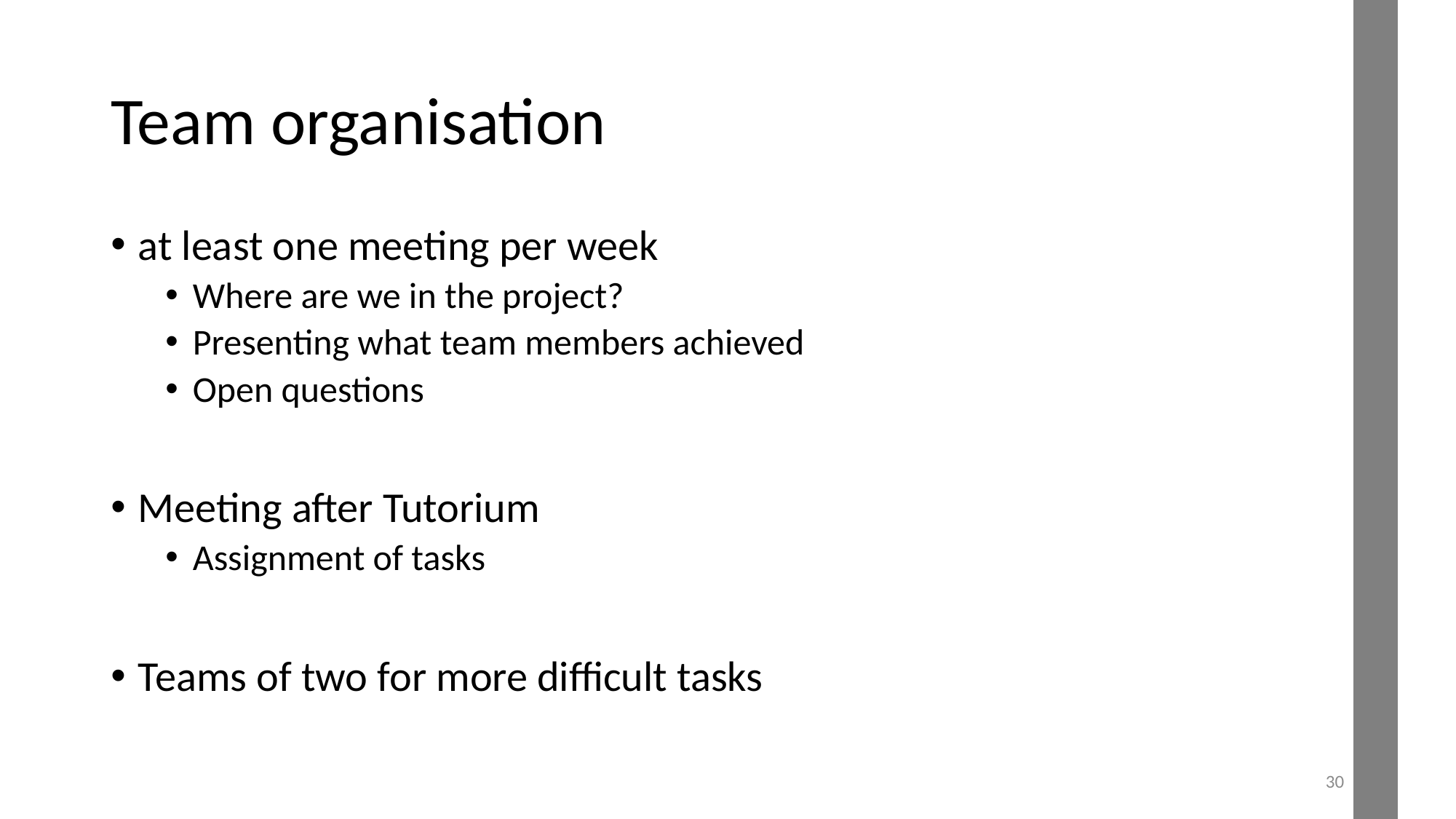

# Team organisation
at least one meeting per week
Where are we in the project?
Presenting what team members achieved
Open questions

Meeting after Tutorium
Assignment of tasks

Teams of two for more difficult tasks

30